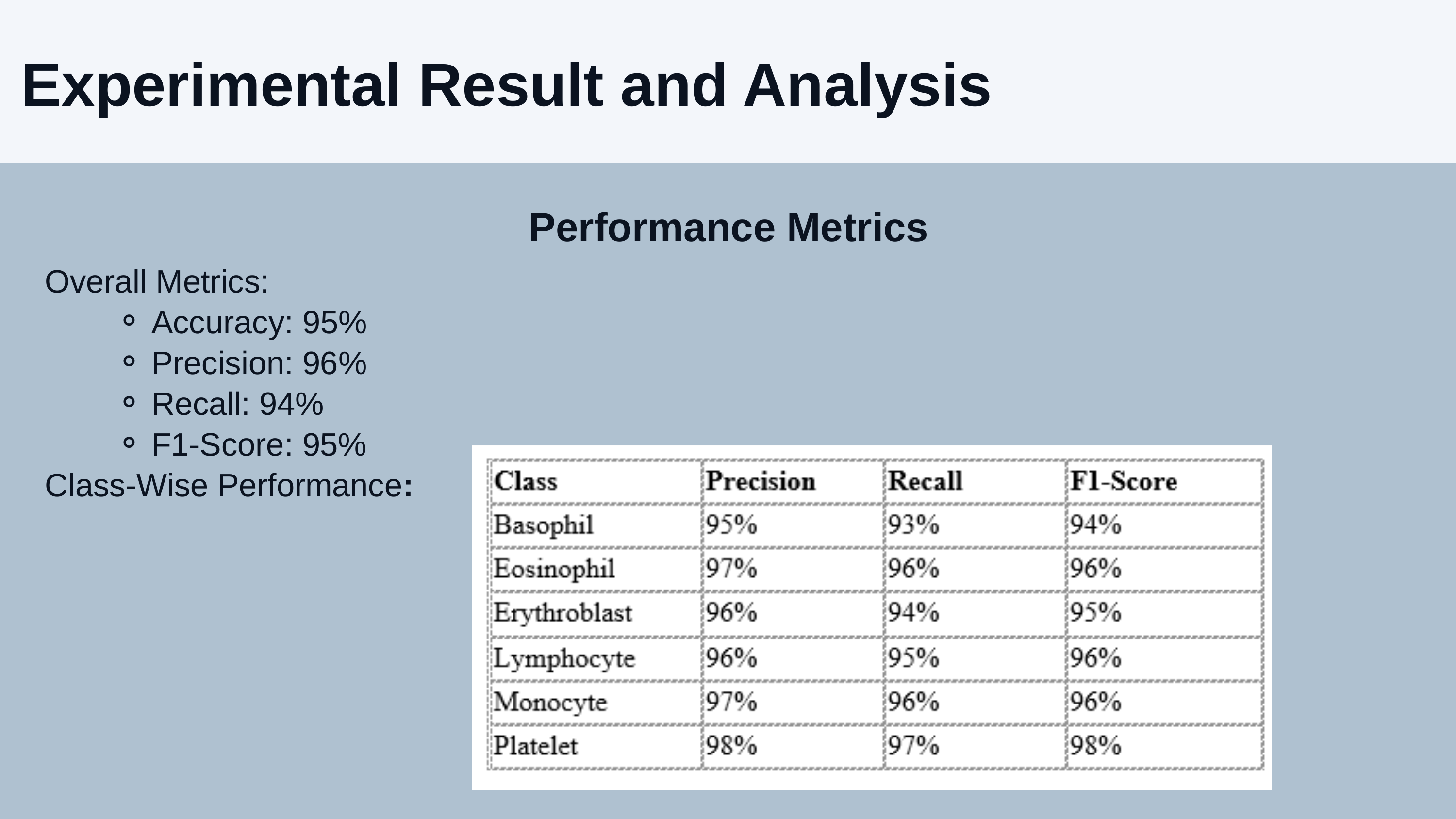

Experimental Result and Analysis
 Performance Metrics
Overall Metrics:
Accuracy: 95%
Precision: 96%
Recall: 94%
F1-Score: 95%
Class-Wise Performance: